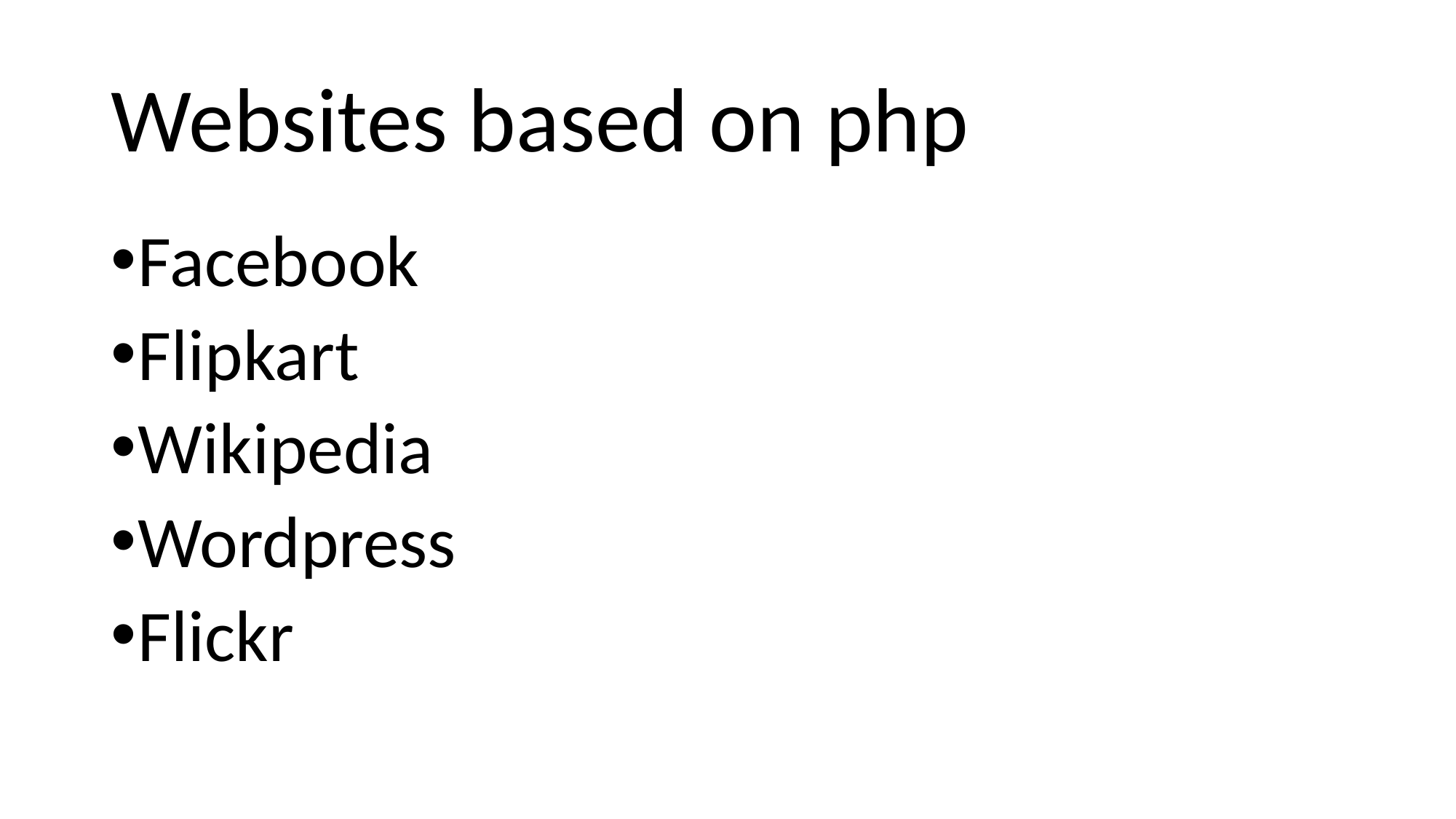

# Websites based on php
Facebook
Flipkart
Wikipedia
Wordpress
Flickr